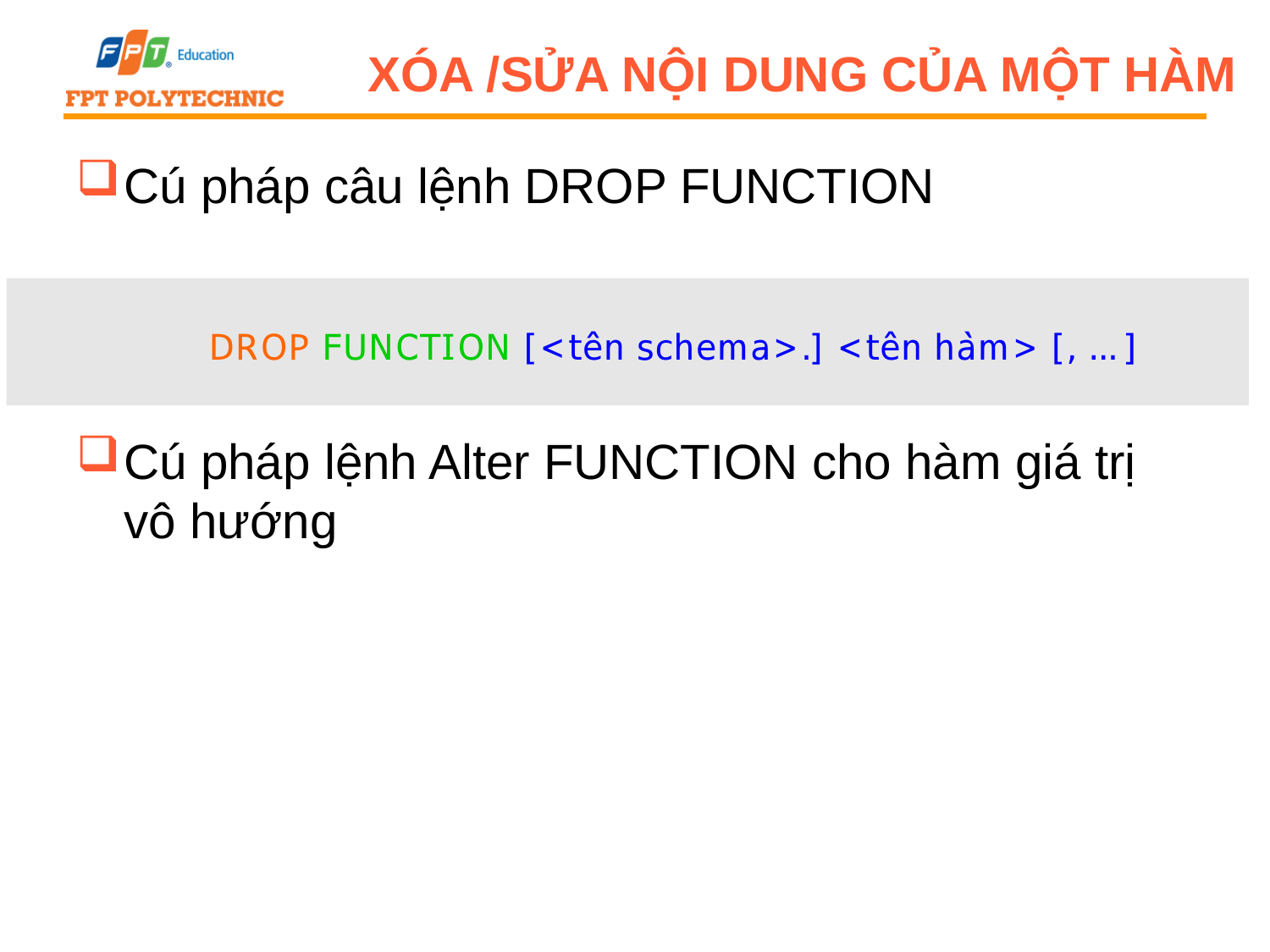

# Xóa /sửa nội dung của một hàm
Cú pháp câu lệnh DROP FUNCTION

Cú pháp lệnh Alter FUNCTION cho hàm giá trị vô hướng

DROP FUNCTION [<tên schema>.] <tên hàm> [, …]